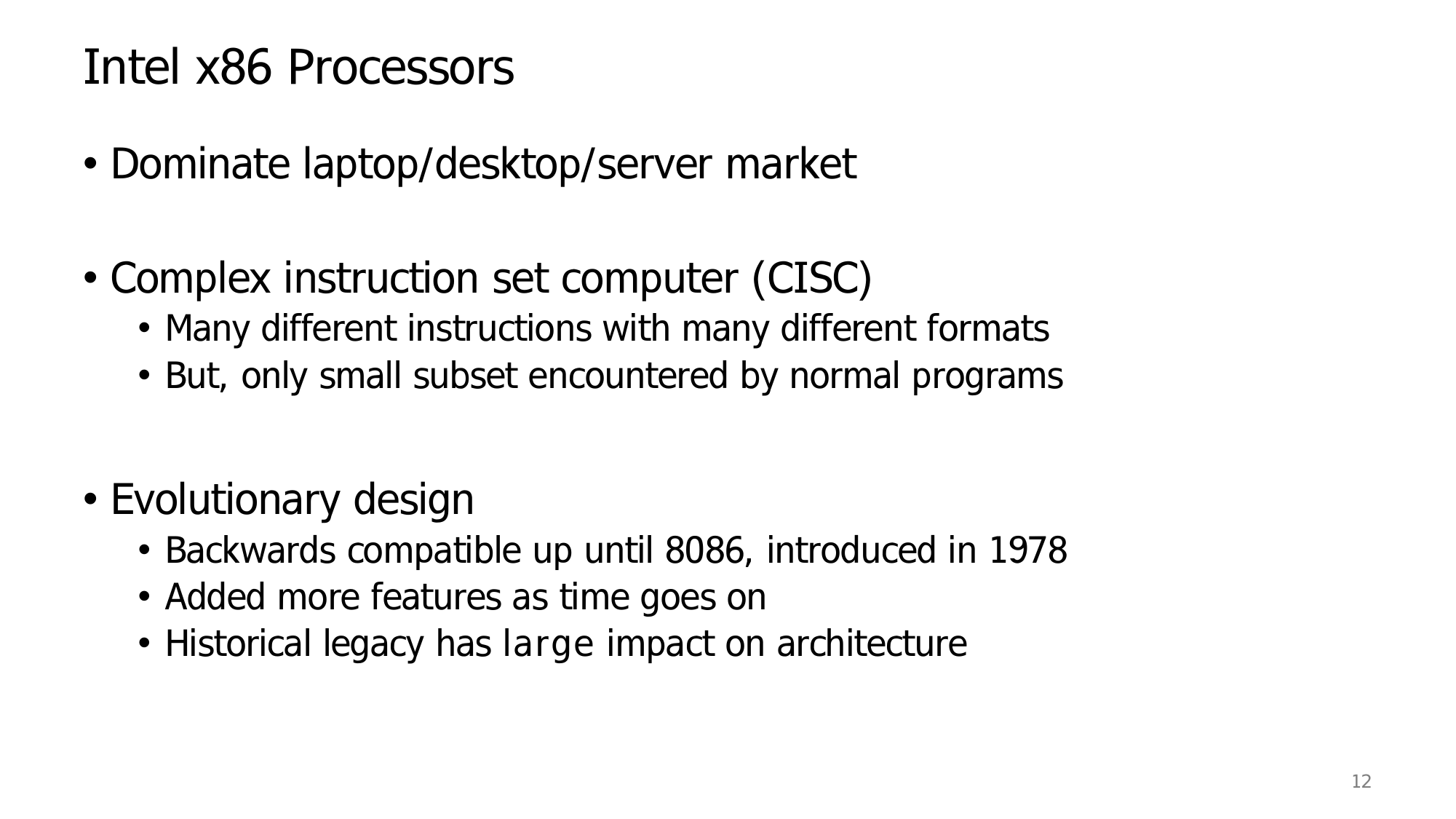

# Intel x86 Processors
Dominate laptop/desktop/server market

Complex instruction set computer (CISC)
Many different instructions with many different formats
But, only small subset encountered by normal programs

Evolutionary design
Backwards compatible up until 8086, introduced in 1978
Added more features as time goes on
Historical legacy has large impact on architecture
12